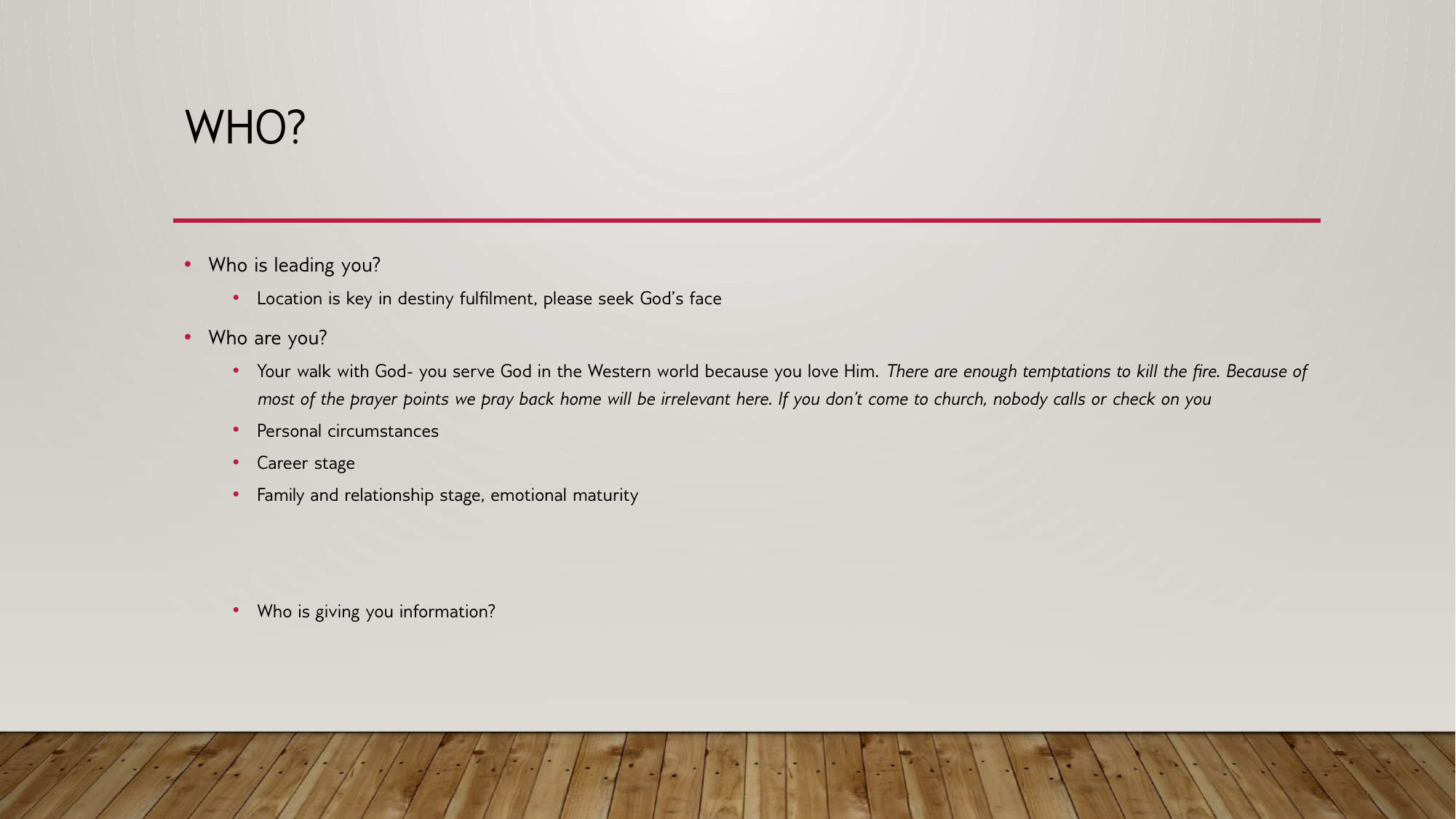

# Who?
Who is leading you?
Location is key in destiny fulfilment, please seek God’s face
Who are you?
Your walk with God- you serve God in the Western world because you love Him. There are enough temptations to kill the fire. Because of most of the prayer points we pray back home will be irrelevant here. If you don’t come to church, nobody calls or check on you
Personal circumstances
Career stage
Family and relationship stage, emotional maturity

Who is giving you information?